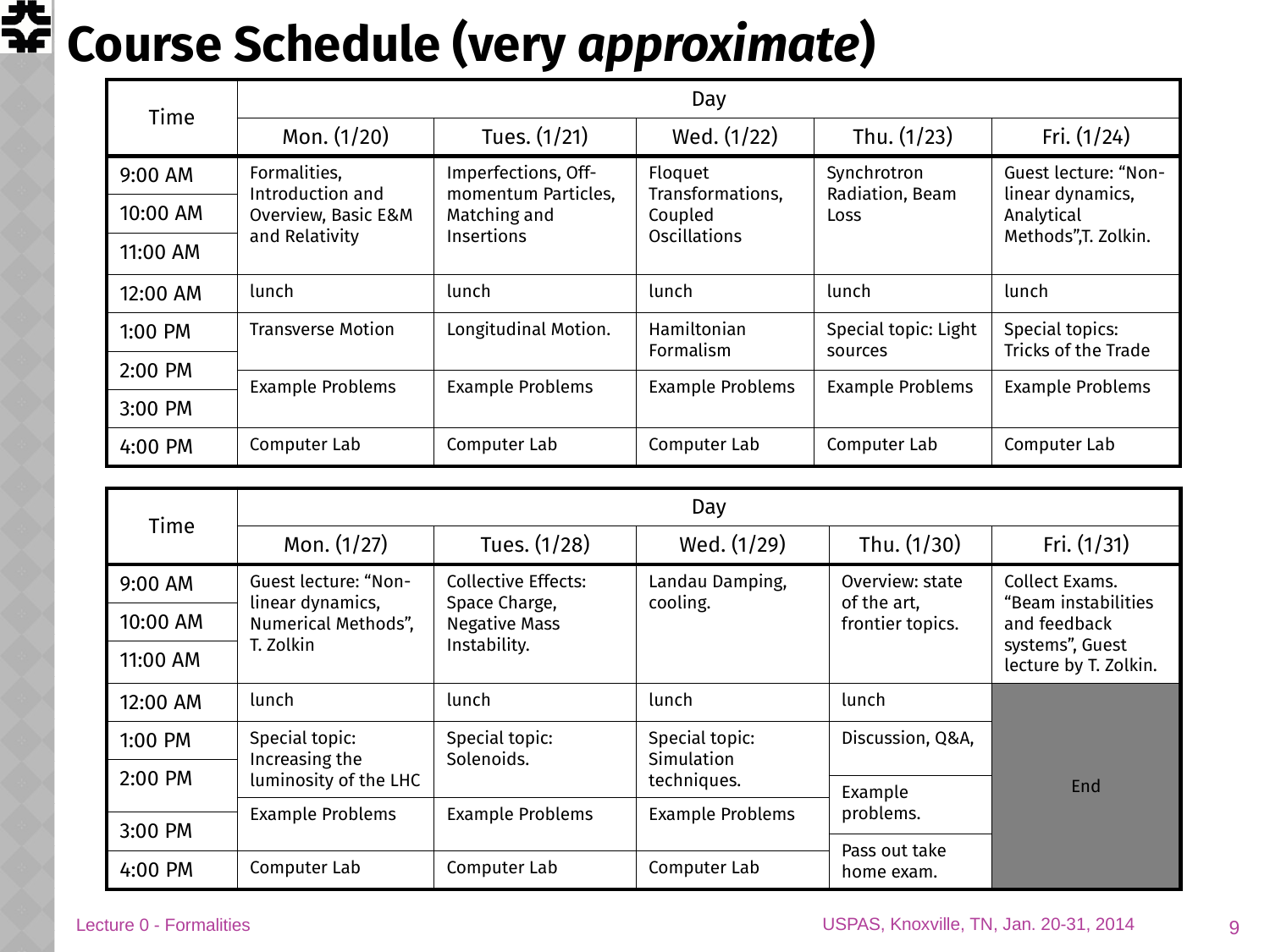

# Course Schedule (very approximate)
| Time | Day |  |  |  |  |
| --- | --- | --- | --- | --- | --- |
|  | Mon. (1/20) | Tues. (1/21) | Wed. (1/22) | Thu. (1/23) | Fri. (1/24) |
| 9:00 AM | Formalities, Introduction and Overview, Basic E&M and Relativity | Imperfections, Off-momentum Particles, Matching and Insertions | Floquet Transformations, Coupled Oscillations | Synchrotron Radiation, Beam Loss | Guest lecture: “Non-linear dynamics, Analytical Methods”,T. Zolkin. |
| 10:00 AM |  |  |  |  |  |
| 11:00 AM |  |  |  |  |  |
| 12:00 AM | lunch | lunch | lunch | lunch | lunch |
| 1:00 PM | Transverse Motion | Longitudinal Motion. | Hamiltonian Formalism | Special topic: Light sources | Special topics: Tricks of the Trade |
| 2:00 PM |  |  |  |  |  |
|  | Example Problems | Example Problems | Example Problems | Example Problems | Example Problems |
| 3:00 PM |  |  |  |  |  |
| 4:00 PM | Computer Lab | Computer Lab | Computer Lab | Computer Lab | Computer Lab |
| Time | Day |  |  |  |  |
| --- | --- | --- | --- | --- | --- |
|  | Mon. (1/27) | Tues. (1/28) | Wed. (1/29) | Thu. (1/30) | Fri. (1/31) |
| 9:00 AM | Guest lecture: “Non-linear dynamics, Numerical Methods”, T. Zolkin | Collective Effects: Space Charge, Negative Mass Instability. | Landau Damping, cooling. | Overview: state of the art, frontier topics. | Collect Exams. “Beam instabilities and feedback systems”, Guest lecture by T. Zolkin. |
| 10:00 AM |  |  |  |  |  |
| 11:00 AM |  |  |  |  |  |
| 12:00 AM | lunch | lunch | lunch | lunch | End |
| 1:00 PM | Special topic: Increasing the luminosity of the LHC | Special topic: Solenoids. | Special topic: Simulation techniques. | Discussion, Q&A, |  |
| 2:00 PM |  |  |  |  |  |
|  |  |  |  | Example problems. |  |
|  | Example Problems | Example Problems | Example Problems |  |  |
| 3:00 PM |  |  |  |  |  |
|  |  |  |  | Pass out take home exam. |  |
| 4:00 PM | Computer Lab | Computer Lab | Computer Lab |  |  |
9
Lecture 0 - Formalities
USPAS, Knoxville, TN, Jan. 20-31, 2014